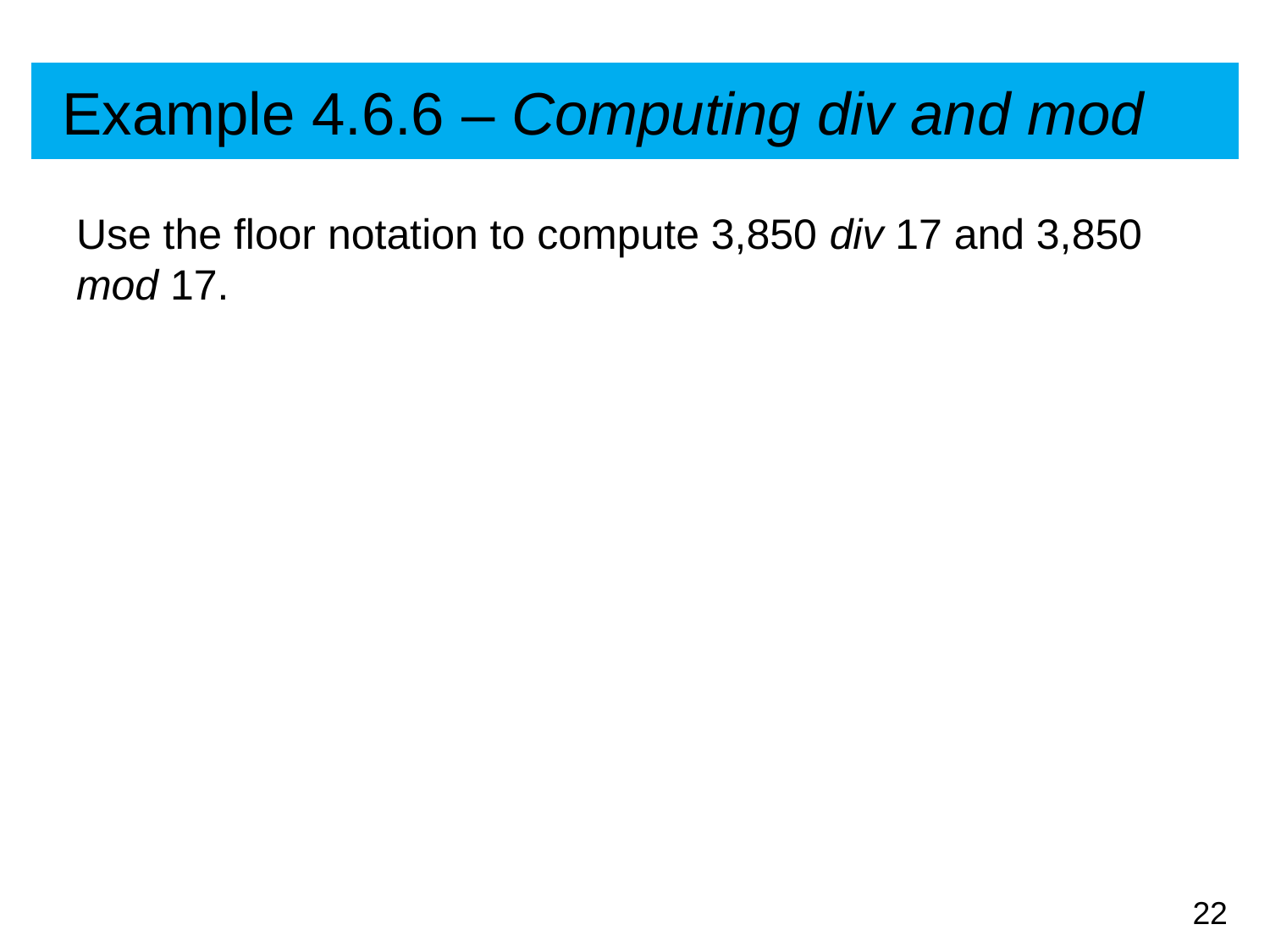

# Example 4.6.6 – Computing div and mod
Use the floor notation to compute 3,850 div 17 and 3,850 mod 17.